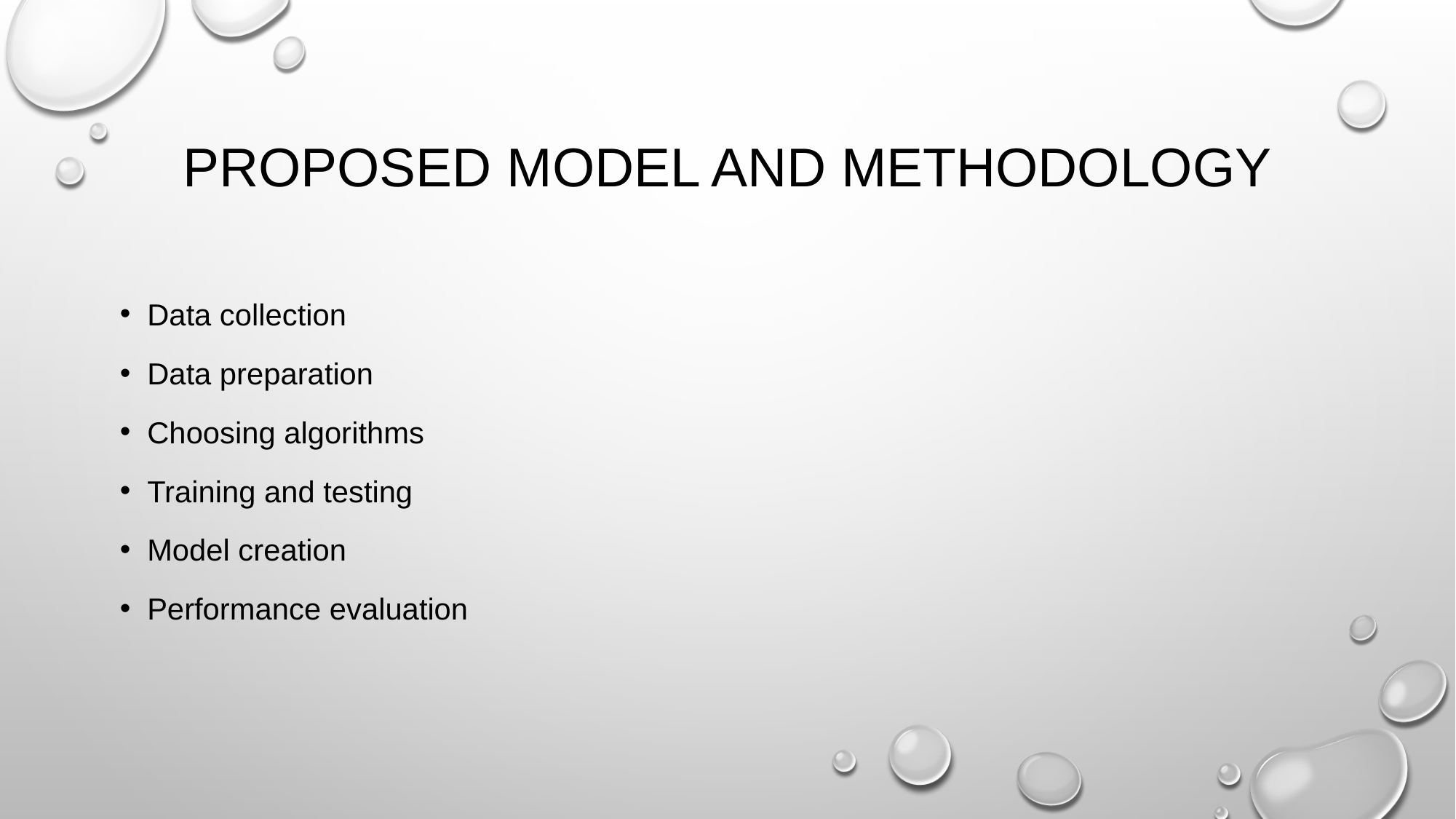

# Proposed model and methodology
Data collection
Data preparation
Choosing algorithms
Training and testing
Model creation
Performance evaluation